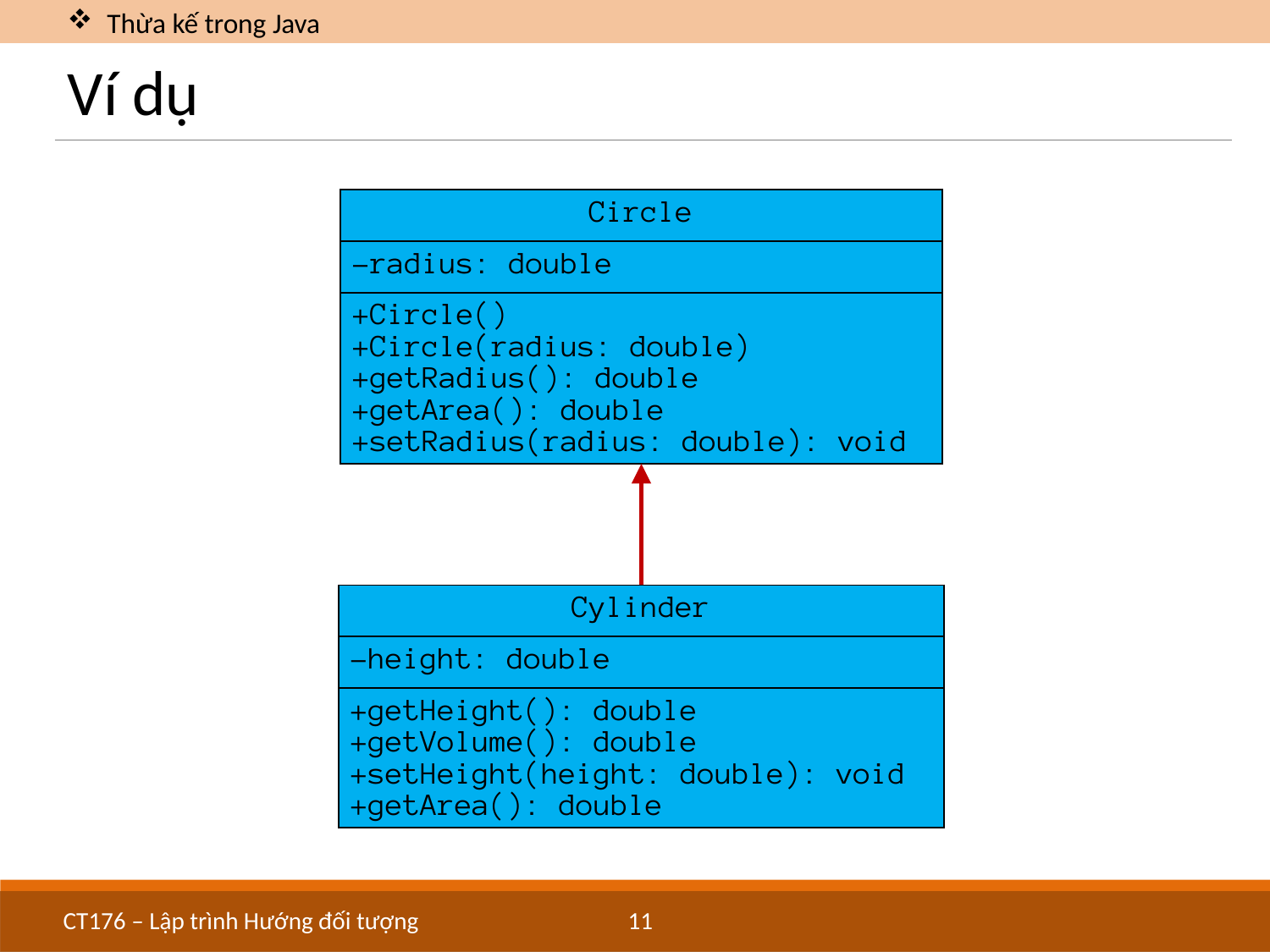

Thừa kế trong Java
# Ví dụ
| Circle |
| --- |
| -radius: double |
| +Circle() +Circle(radius: double) +getRadius(): double +getArea(): double +setRadius(radius: double): void |
| Cylinder |
| --- |
| -height: double |
| +getHeight(): double +getVolume(): double +setHeight(height: double): void +getArea(): double |